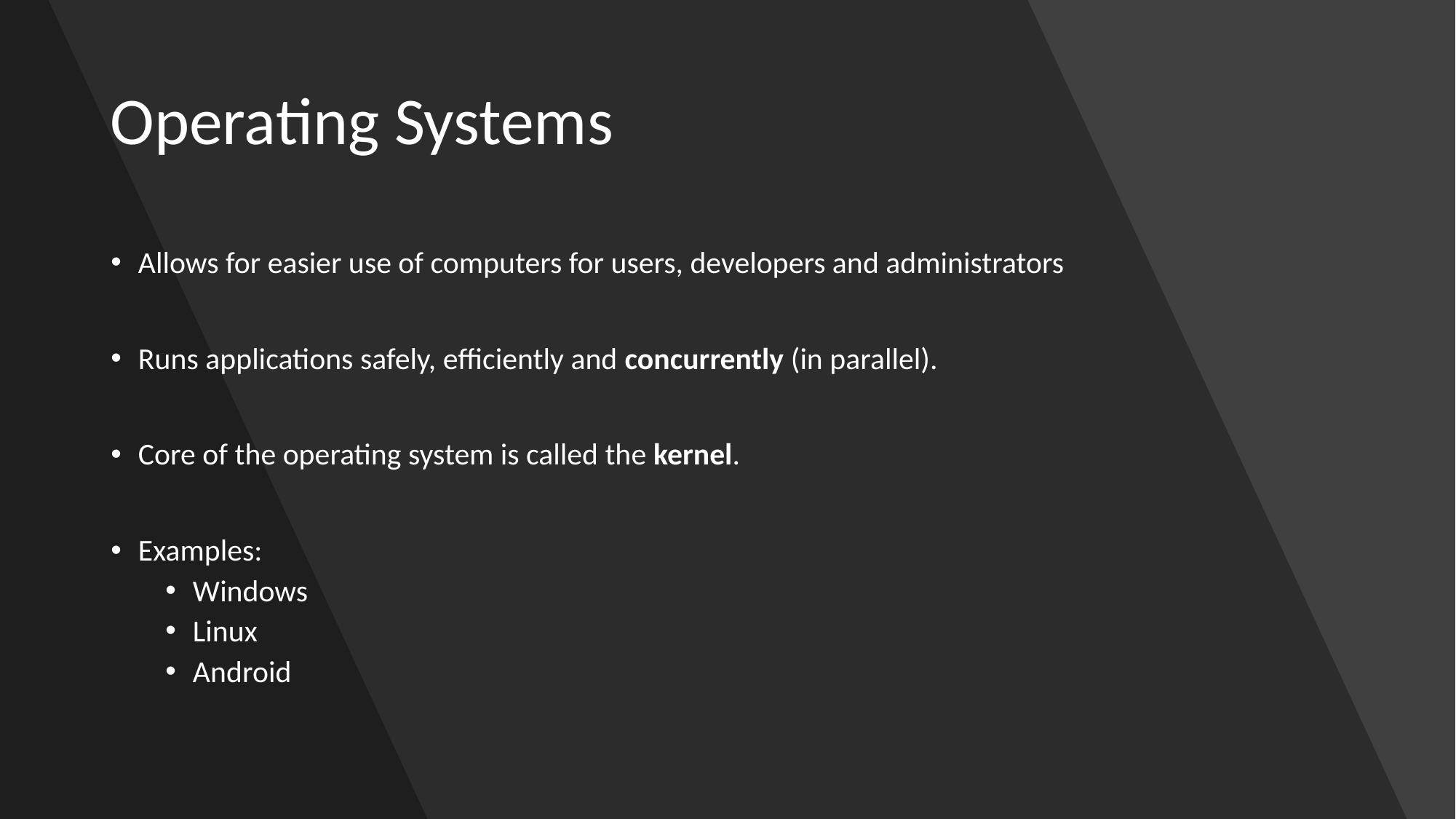

# Operating Systems
Allows for easier use of computers for users, developers and administrators

Runs applications safely, efficiently and concurrently (in parallel).

Core of the operating system is called the kernel.

Examples:
Windows
Linux
Android